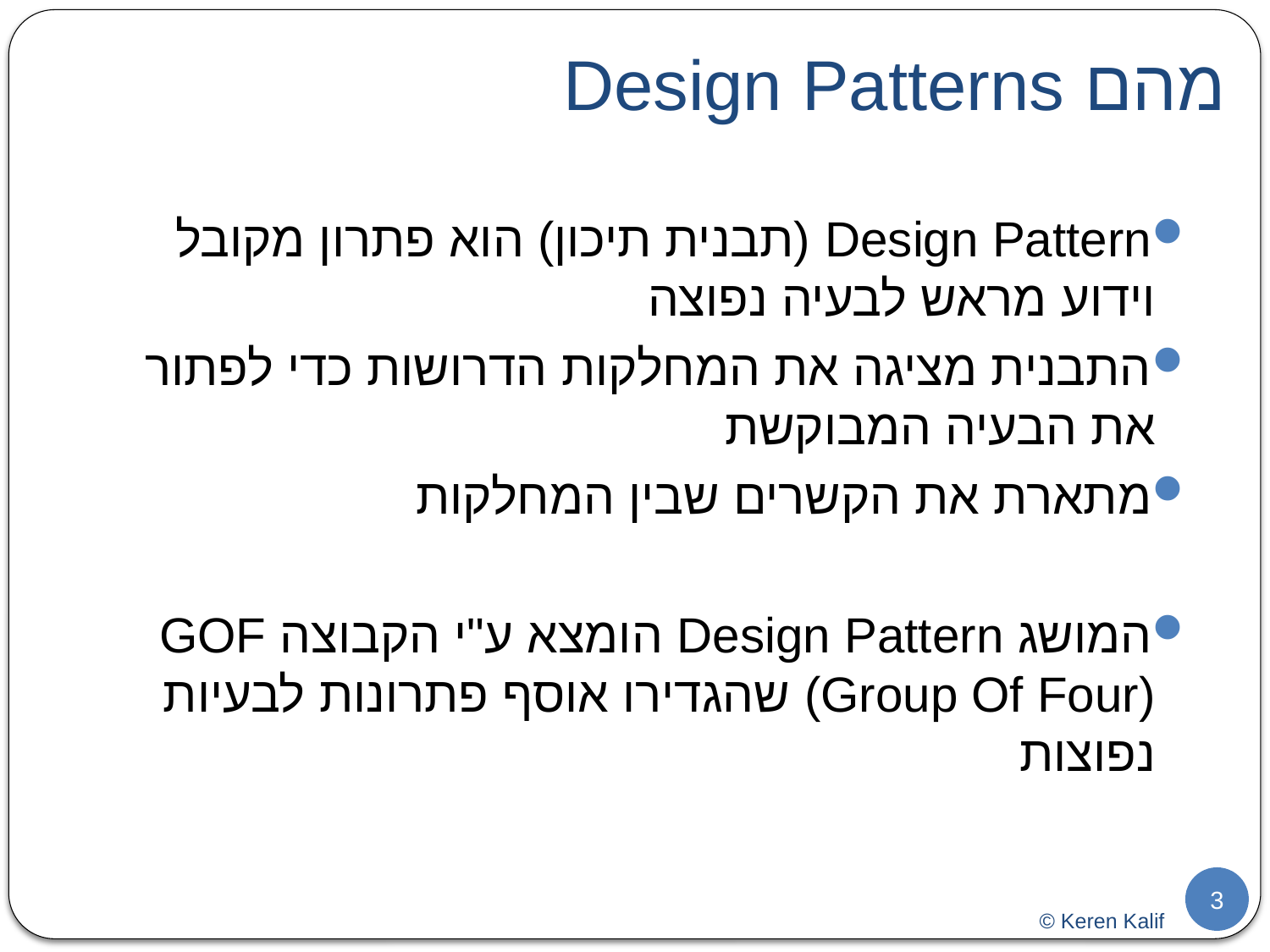

# מהם Design Patterns
Design Pattern (תבנית תיכון) הוא פתרון מקובל וידוע מראש לבעיה נפוצה
התבנית מציגה את המחלקות הדרושות כדי לפתור את הבעיה המבוקשת
מתארת את הקשרים שבין המחלקות

המושג Design Pattern הומצא ע"י הקבוצה GOF (Group Of Four) שהגדירו אוסף פתרונות לבעיות נפוצות

3
© Keren Kalif